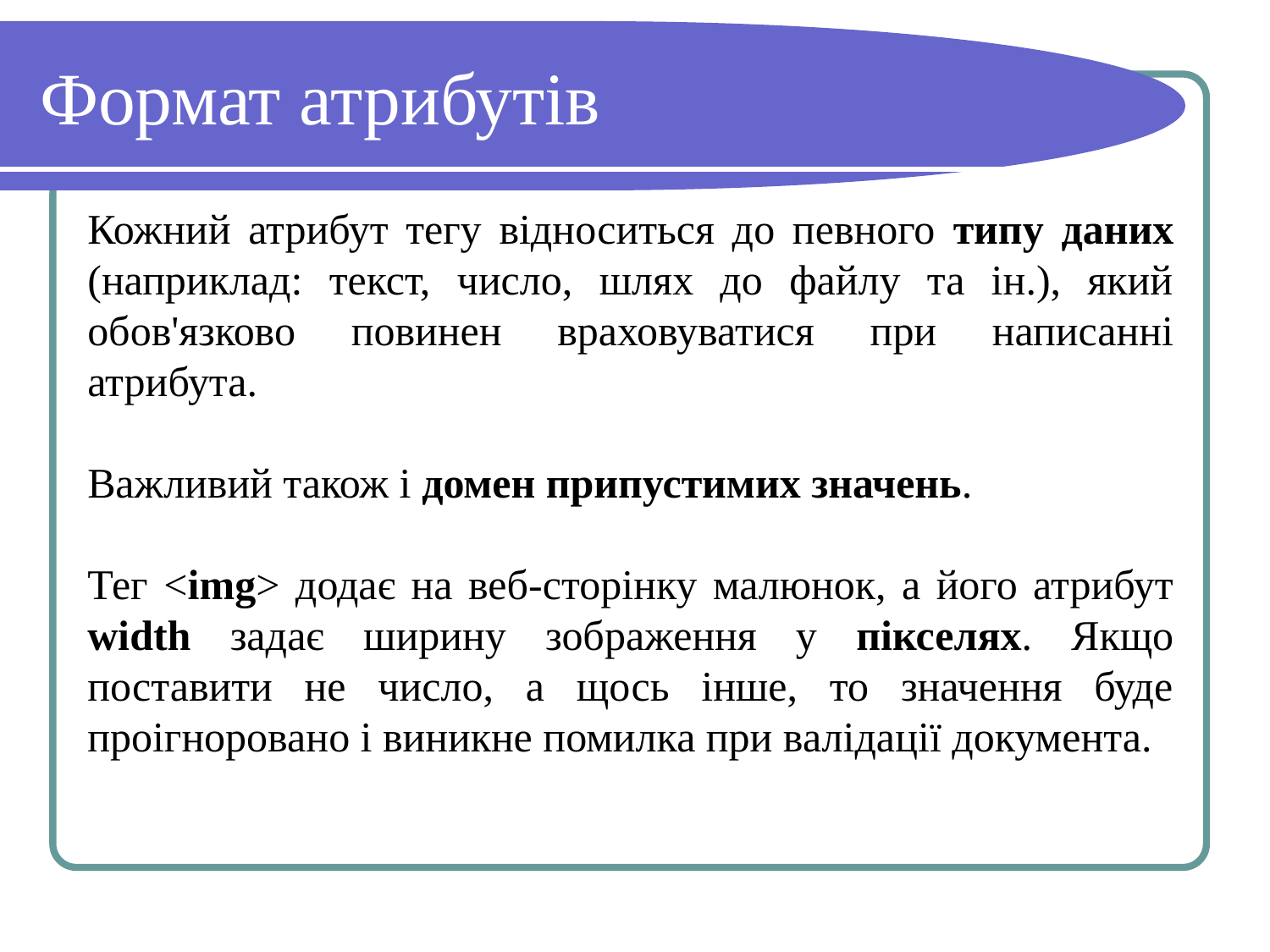

# Формат атрибутів
Кожний атрибут тегу відноситься до певного типу даних (наприклад: текст, число, шлях до файлу та ін.), який обов'язково повинен враховуватися при написанні атрибута.

Важливий також і домен припустимих значень.

Тег <img> додає на веб-сторінку малюнок, а його атрибут width задає ширину зображення у пікселях. Якщо поставити не число, а щось інше, то значення буде проігноровано і виникне помилка при валідації документа.